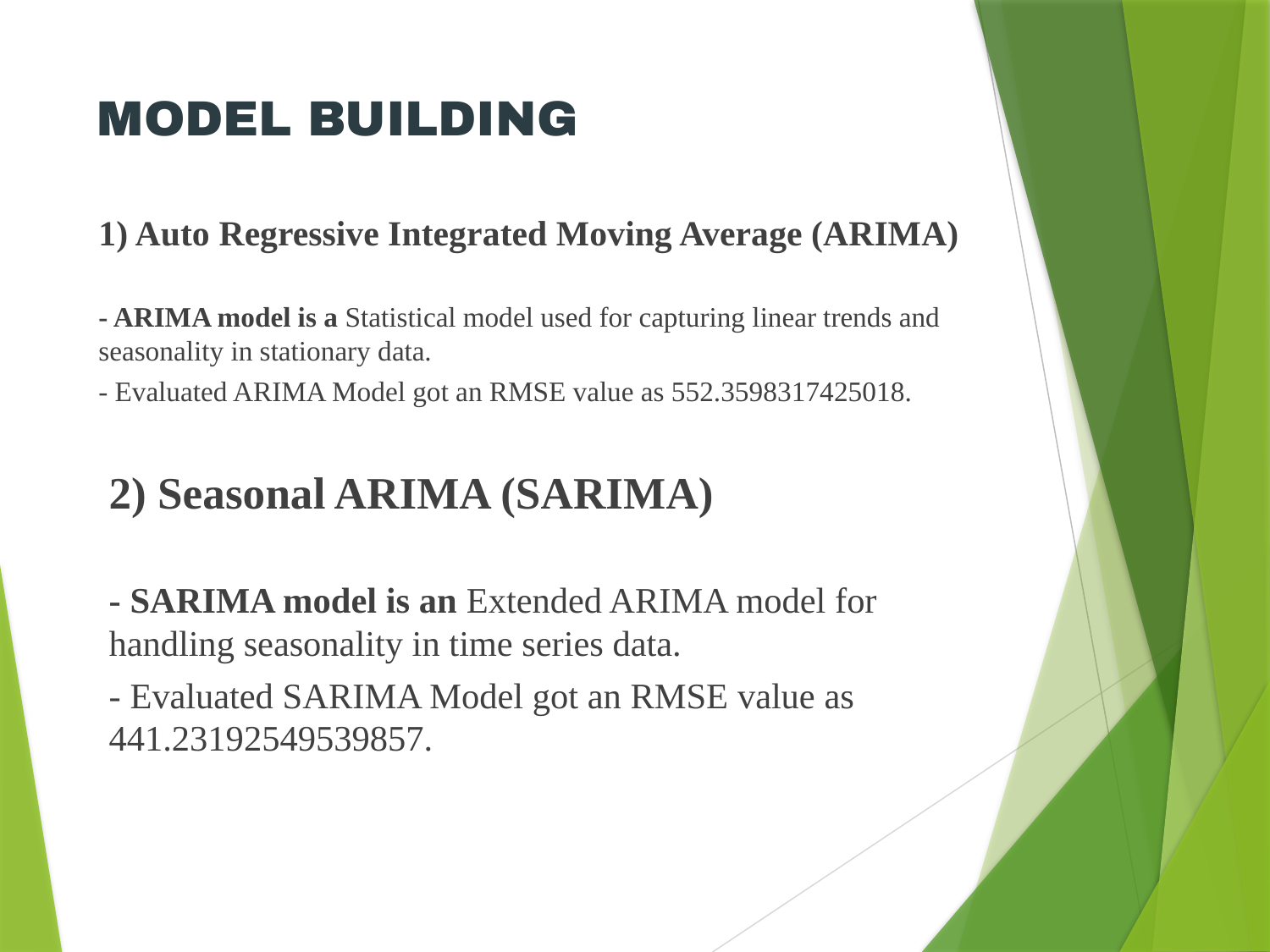

# MODEL BUILDING
1) Auto Regressive Integrated Moving Average (ARIMA)

- ARIMA model is a Statistical model used for capturing linear trends and seasonality in stationary data.
- Evaluated ARIMA Model got an RMSE value as 552.3598317425018.

2) Seasonal ARIMA (SARIMA)

- SARIMA model is an Extended ARIMA model for handling seasonality in time series data.
- Evaluated SARIMA Model got an RMSE value as 441.23192549539857.